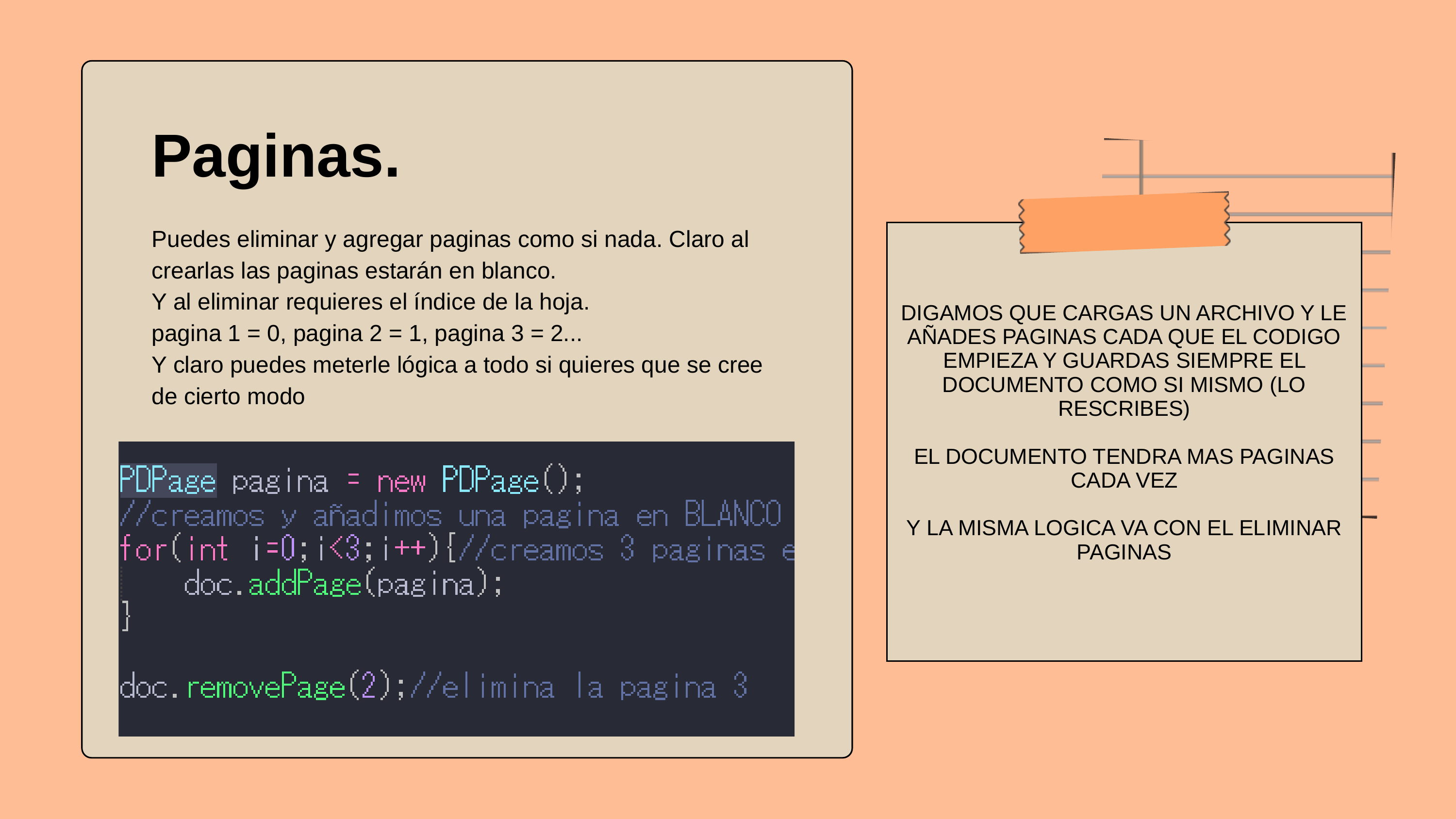

Paginas.
Puedes eliminar y agregar paginas como si nada. Claro al crearlas las paginas estarán en blanco.
Y al eliminar requieres el índice de la hoja.
pagina 1 = 0, pagina 2 = 1, pagina 3 = 2...
Y claro puedes meterle lógica a todo si quieres que se cree de cierto modo

DIGAMOS QUE CARGAS UN ARCHIVO Y LE AÑADES PAGINAS CADA QUE EL CODIGO EMPIEZA Y GUARDAS SIEMPRE EL DOCUMENTO COMO SI MISMO (LO RESCRIBES)

EL DOCUMENTO TENDRA MAS PAGINAS CADA VEZ

Y LA MISMA LOGICA VA CON EL ELIMINAR PAGINAS